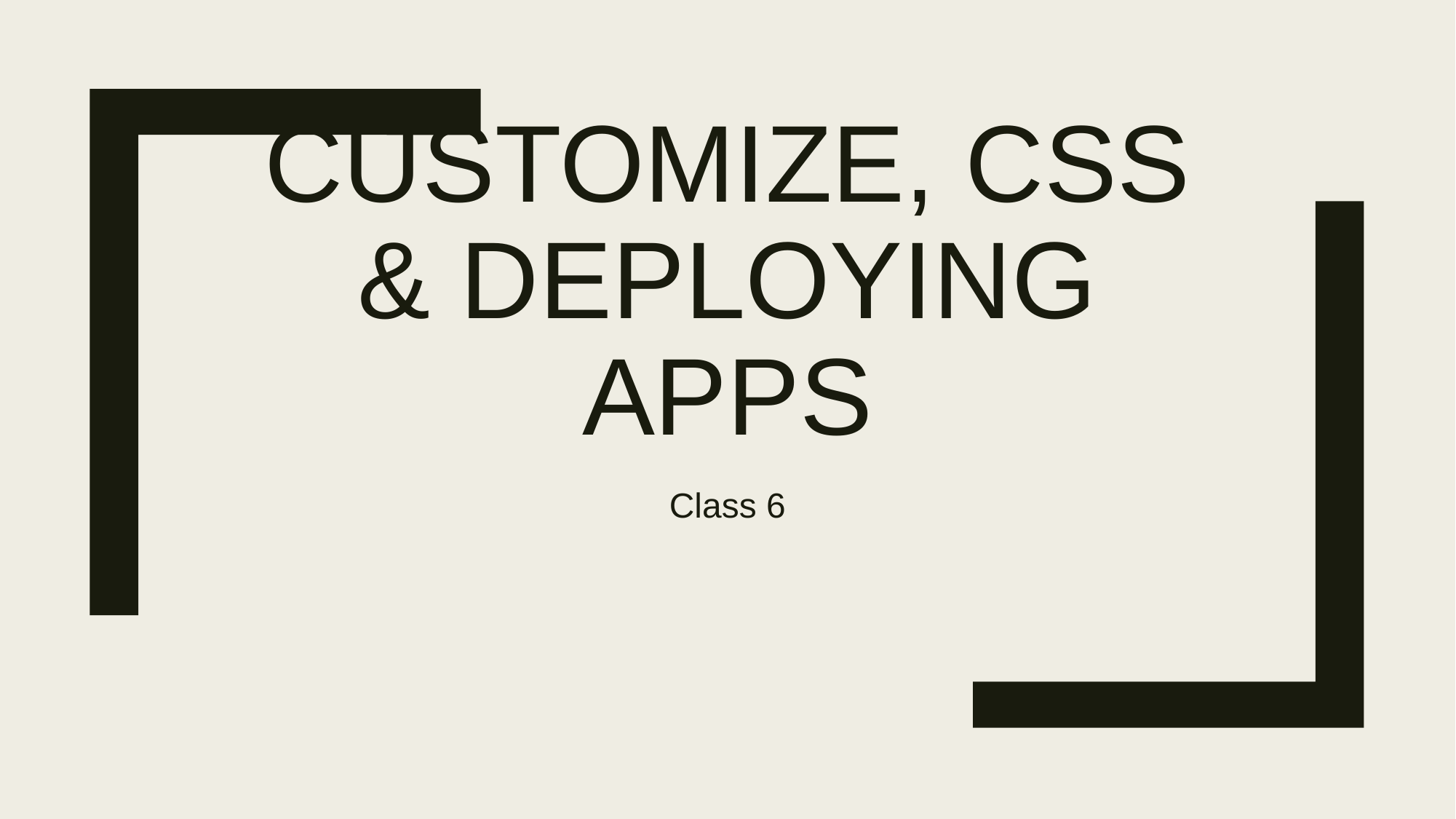

# Customize, CSS & Deploying Apps
Class 6